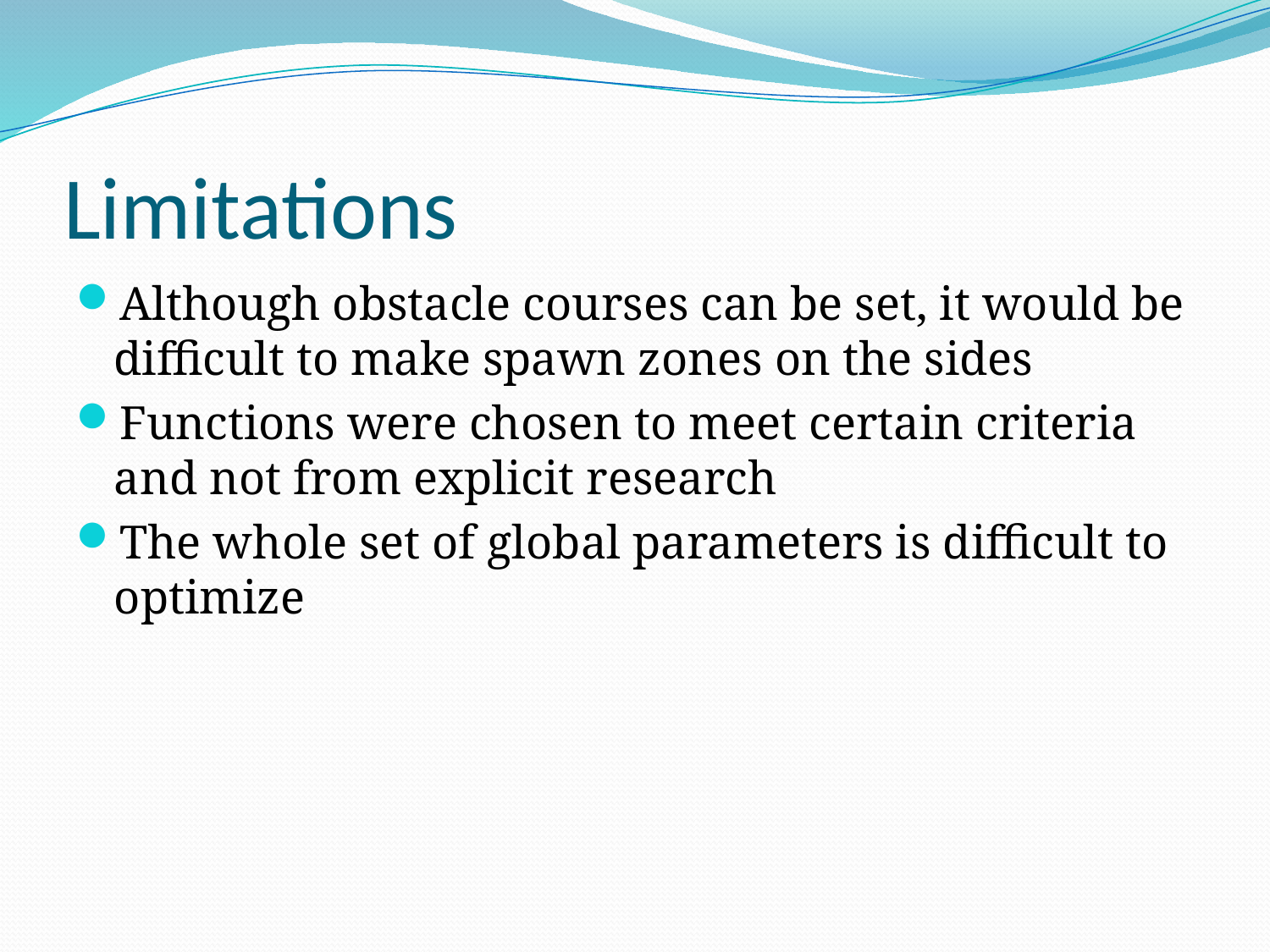

# Limitations
Although obstacle courses can be set, it would be difficult to make spawn zones on the sides
Functions were chosen to meet certain criteria and not from explicit research
The whole set of global parameters is difficult to optimize